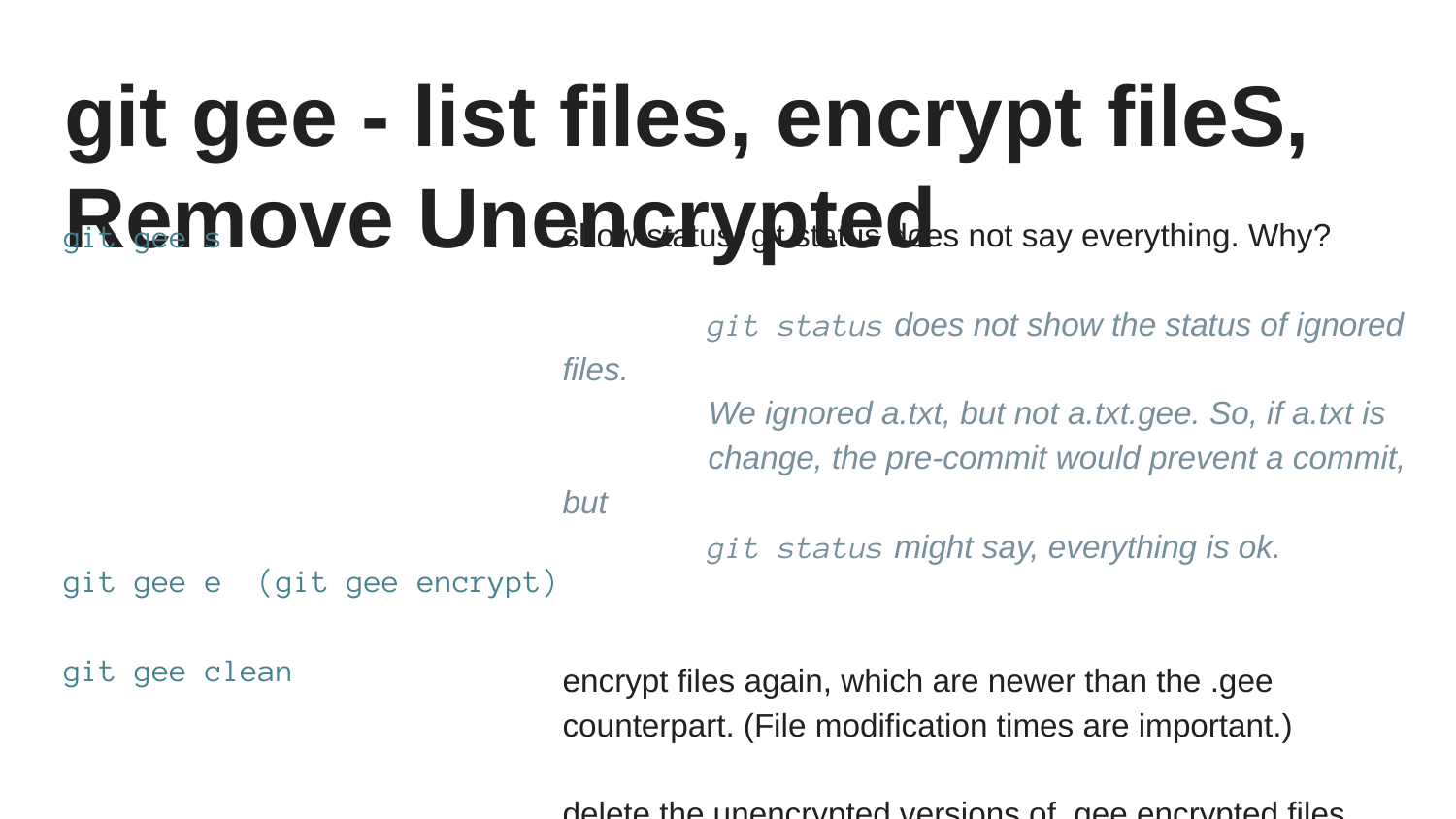

# git gee - list files, encrypt fileS, Remove Unencrypted
show status, git status does not say everything. Why?
	git status does not show the status of ignored files.
	We ignored a.txt, but not a.txt.gee. So, if a.txt is
	change, the pre-commit would prevent a commit, but
	git status might say, everything is ok.
encrypt files again, which are newer than the .gee counterpart. (File modification times are important.)
delete the unencrypted versions of .gee encrypted files
git gee s
git gee e  (git gee encrypt)
git gee clean